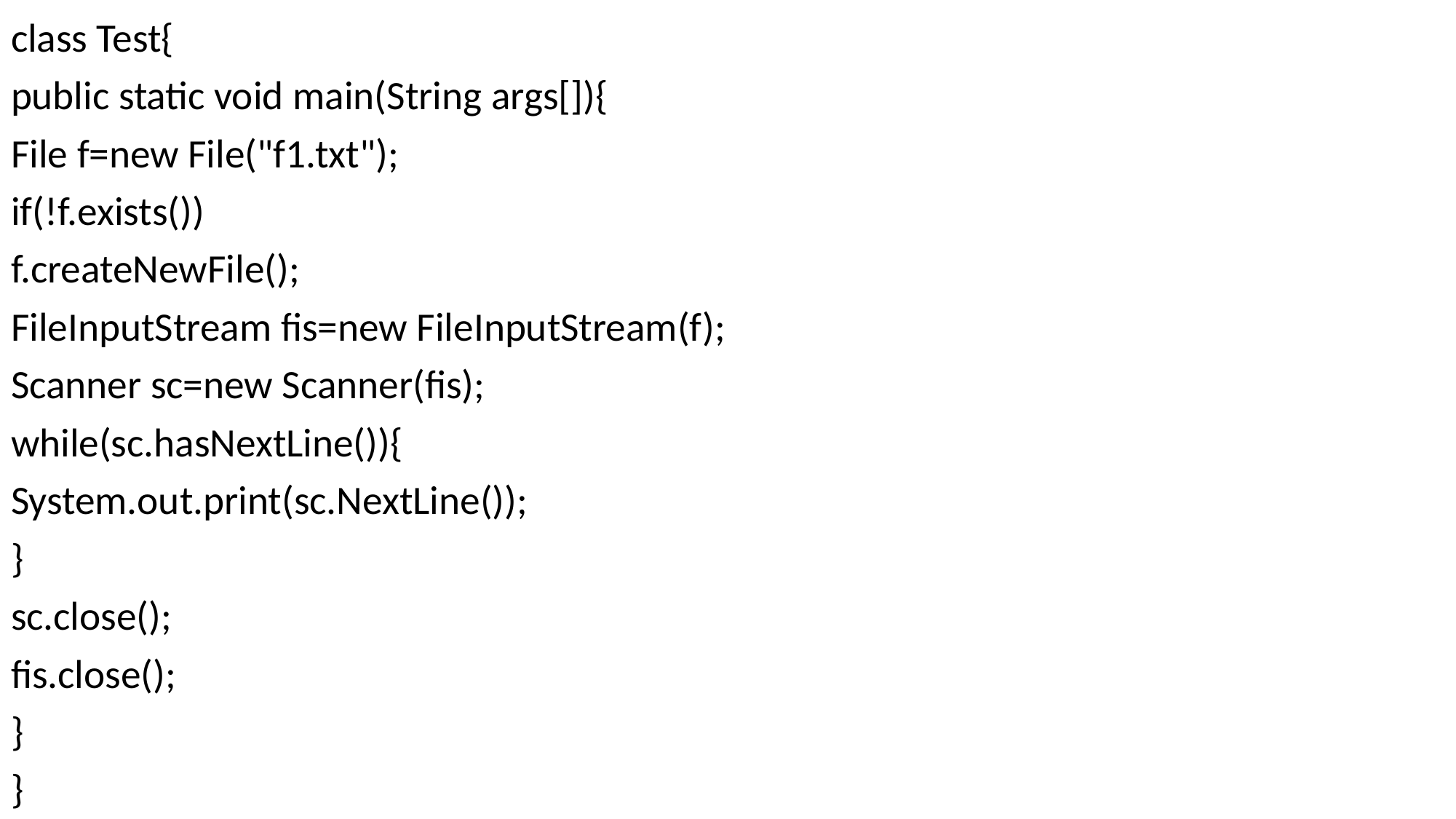

class Test{
public static void main(String args[]){
File f=new File("f1.txt");
if(!f.exists())
f.createNewFile();
FileInputStream fis=new FileInputStream(f);
Scanner sc=new Scanner(fis);
while(sc.hasNextLine()){
System.out.print(sc.NextLine());
}
sc.close();
fis.close();
}
}